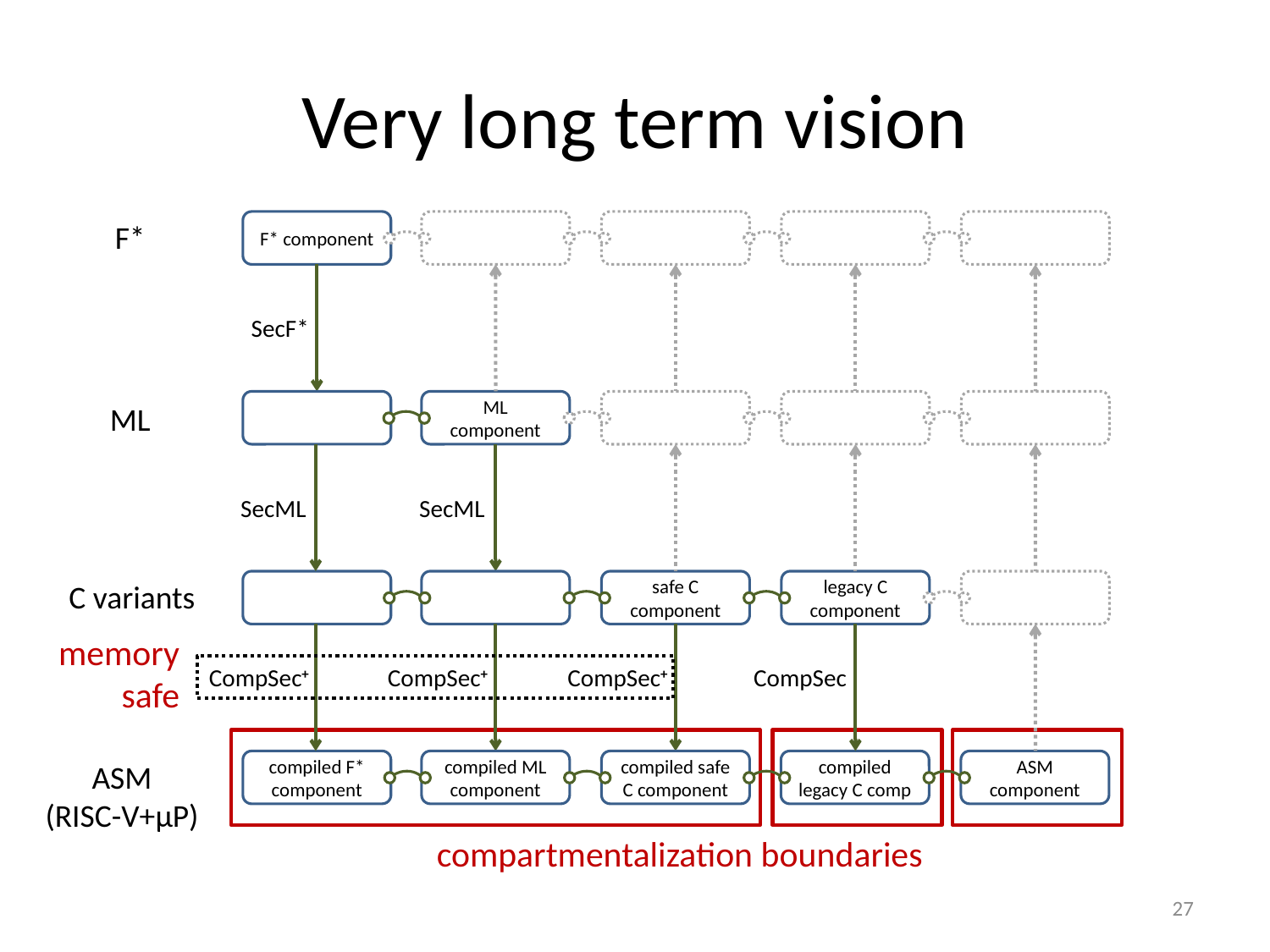

# Very long term vision
F*
F* component

SecF*

ML component

ML

SecML
SecML
C variants

safe C component
legacy C component

memory
safe
CompSec+

CompSec+
CompSec+
CompSec

ASM
(RISC-V+μP)
compiled F* component
compiled ML component
compiled safe C component
compiled legacy C comp
ASM component

compartmentalization boundaries
27